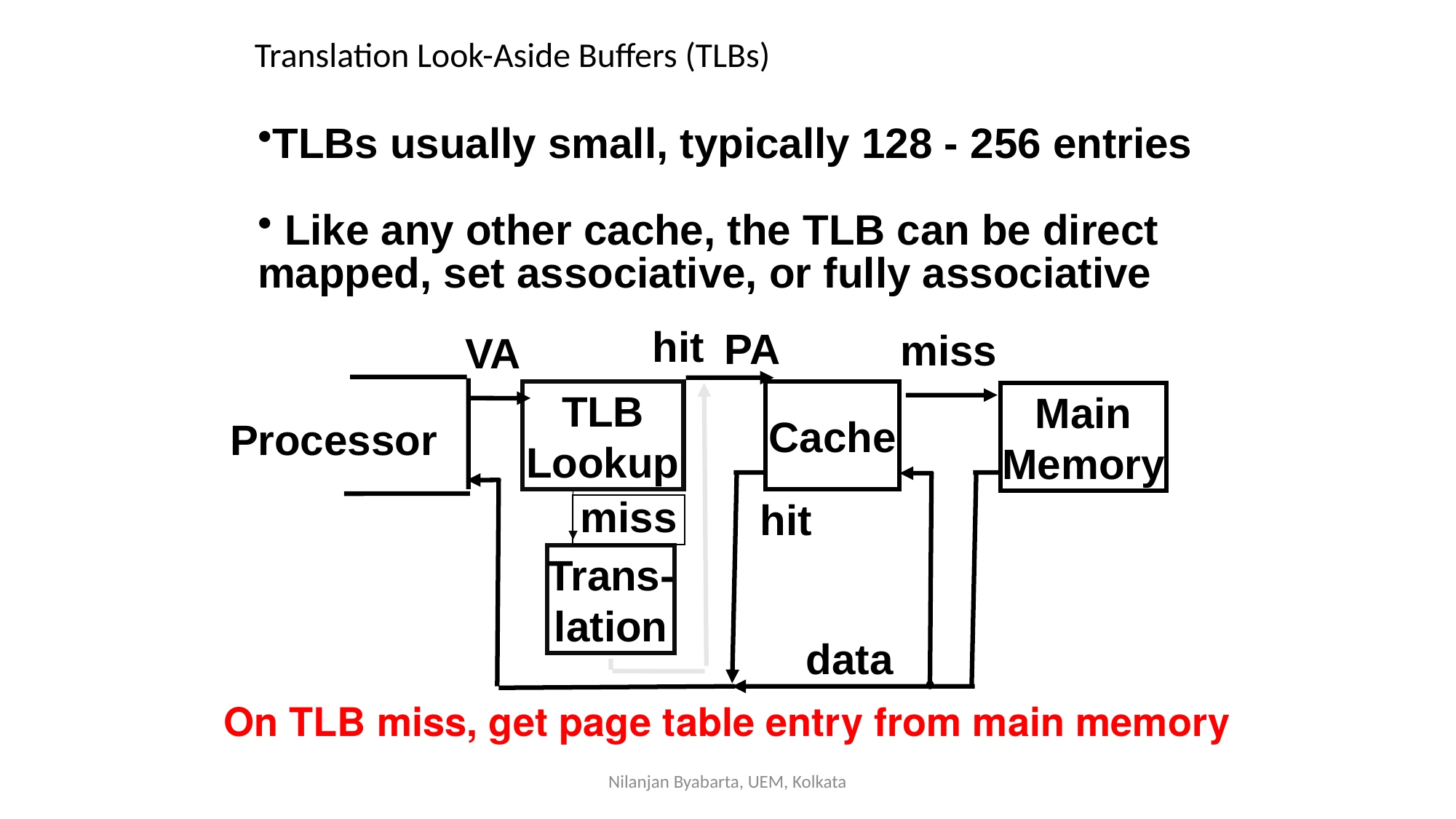

# Translation Look-Aside Buffers (TLBs)
TLBs usually small, typically 128 - 256 entries

 Like any other cache, the TLB can be direct mapped, set associative, or fully associative
hit
PA
miss
VA

TLB
Lookup
Cache

Main
Memory

Processor

miss
hit
Trans-
lation
data

On TLB miss, get page table entry from main memory
Nilanjan Byabarta, UEM, Kolkata